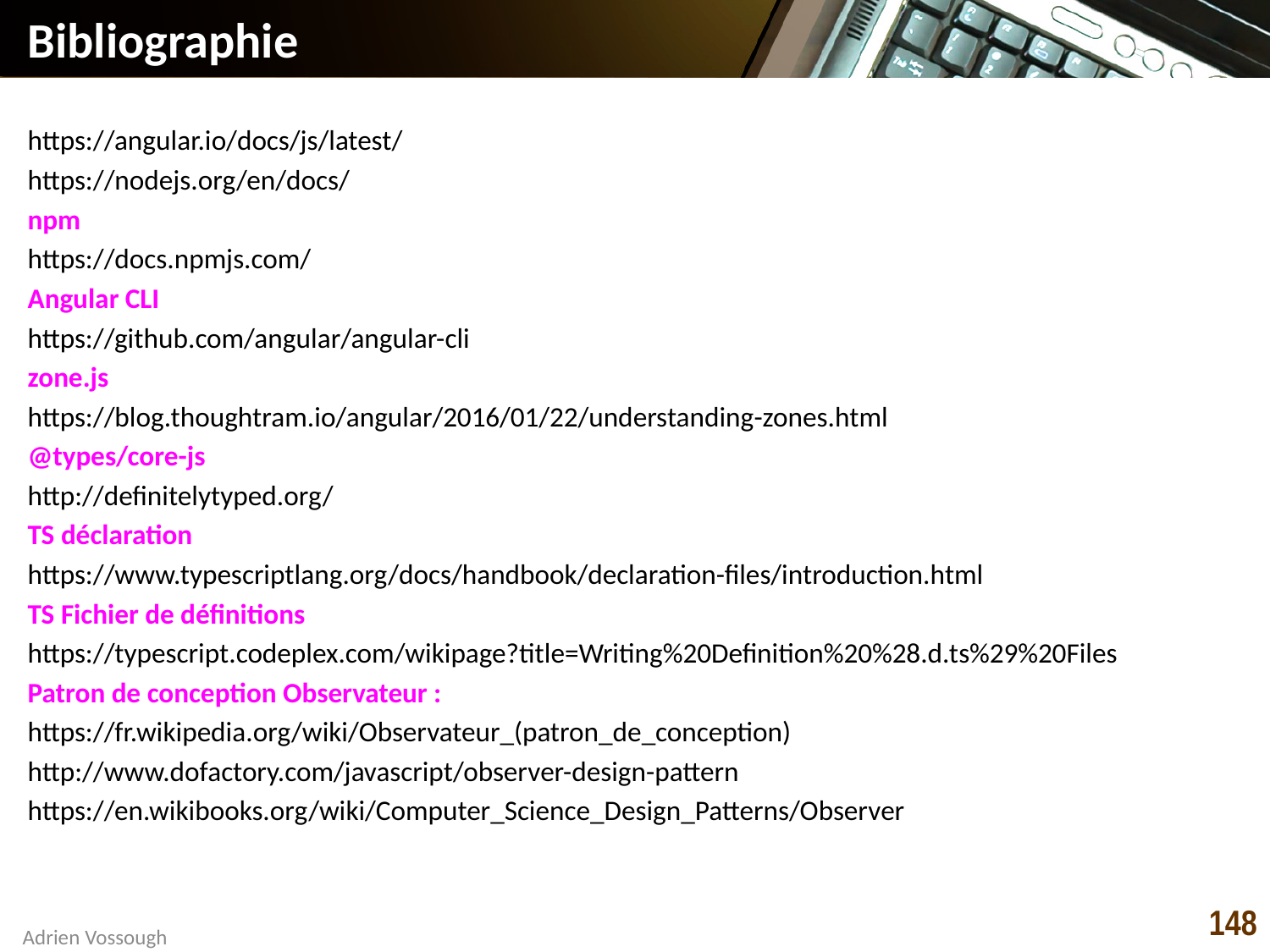

# Bibliographie
https://angular.io/docs/js/latest/
https://nodejs.org/en/docs/
npm
https://docs.npmjs.com/
Angular CLI
https://github.com/angular/angular-cli
zone.js
https://blog.thoughtram.io/angular/2016/01/22/understanding-zones.html
@types/core-js
http://definitelytyped.org/
TS déclaration
https://www.typescriptlang.org/docs/handbook/declaration-files/introduction.html
TS Fichier de définitions
https://typescript.codeplex.com/wikipage?title=Writing%20Definition%20%28.d.ts%29%20Files
Patron de conception Observateur :
https://fr.wikipedia.org/wiki/Observateur_(patron_de_conception)
http://www.dofactory.com/javascript/observer-design-pattern
https://en.wikibooks.org/wiki/Computer_Science_Design_Patterns/Observer
148
Adrien Vossough